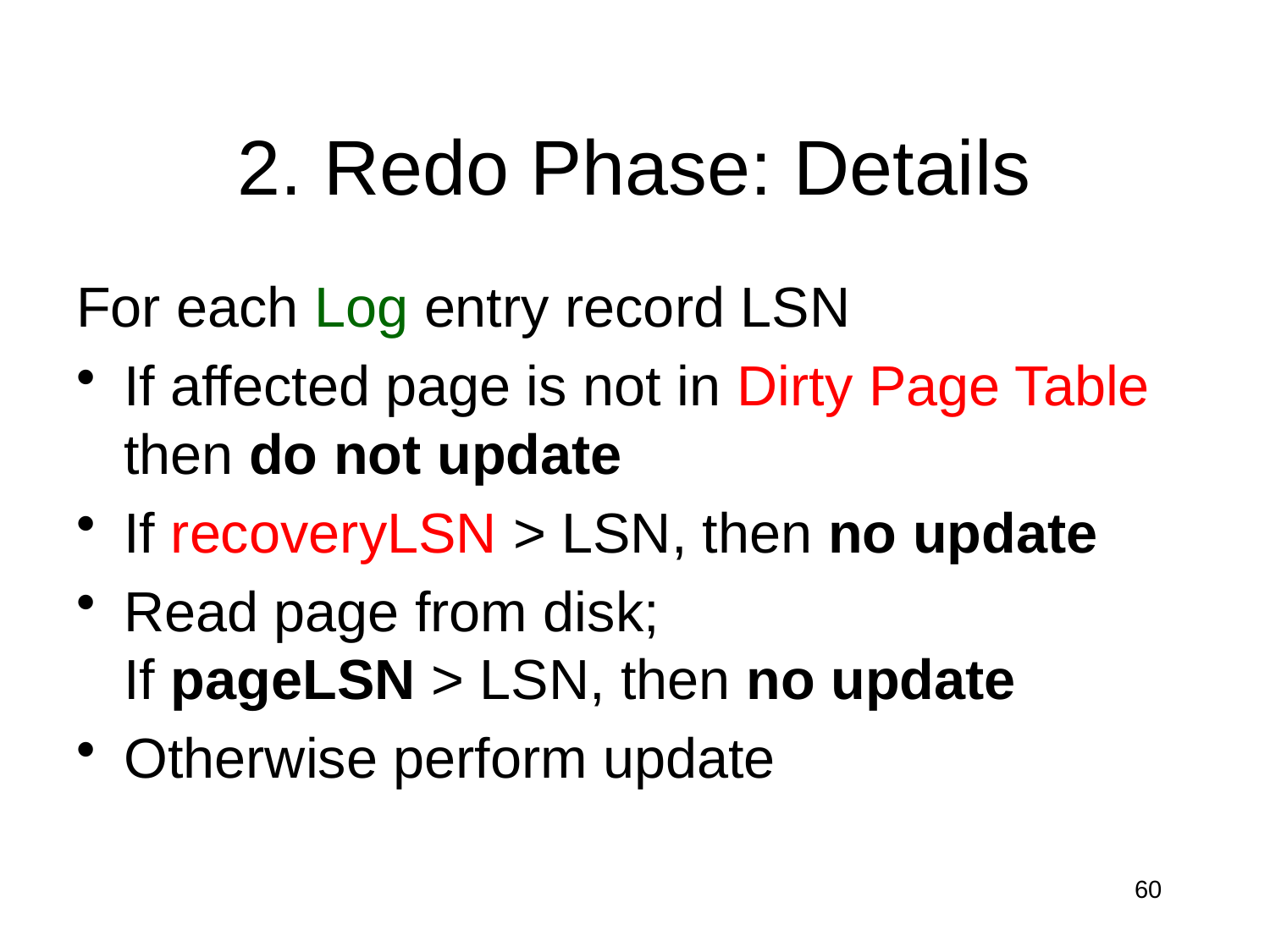

# 2. Redo Phase: Details
For each Log entry record LSN
If affected page is not in Dirty Page Table then do not update
If recoveryLSN > LSN, then no update
Read page from disk;
If pageLSN > LSN, then no update
Otherwise perform update

60